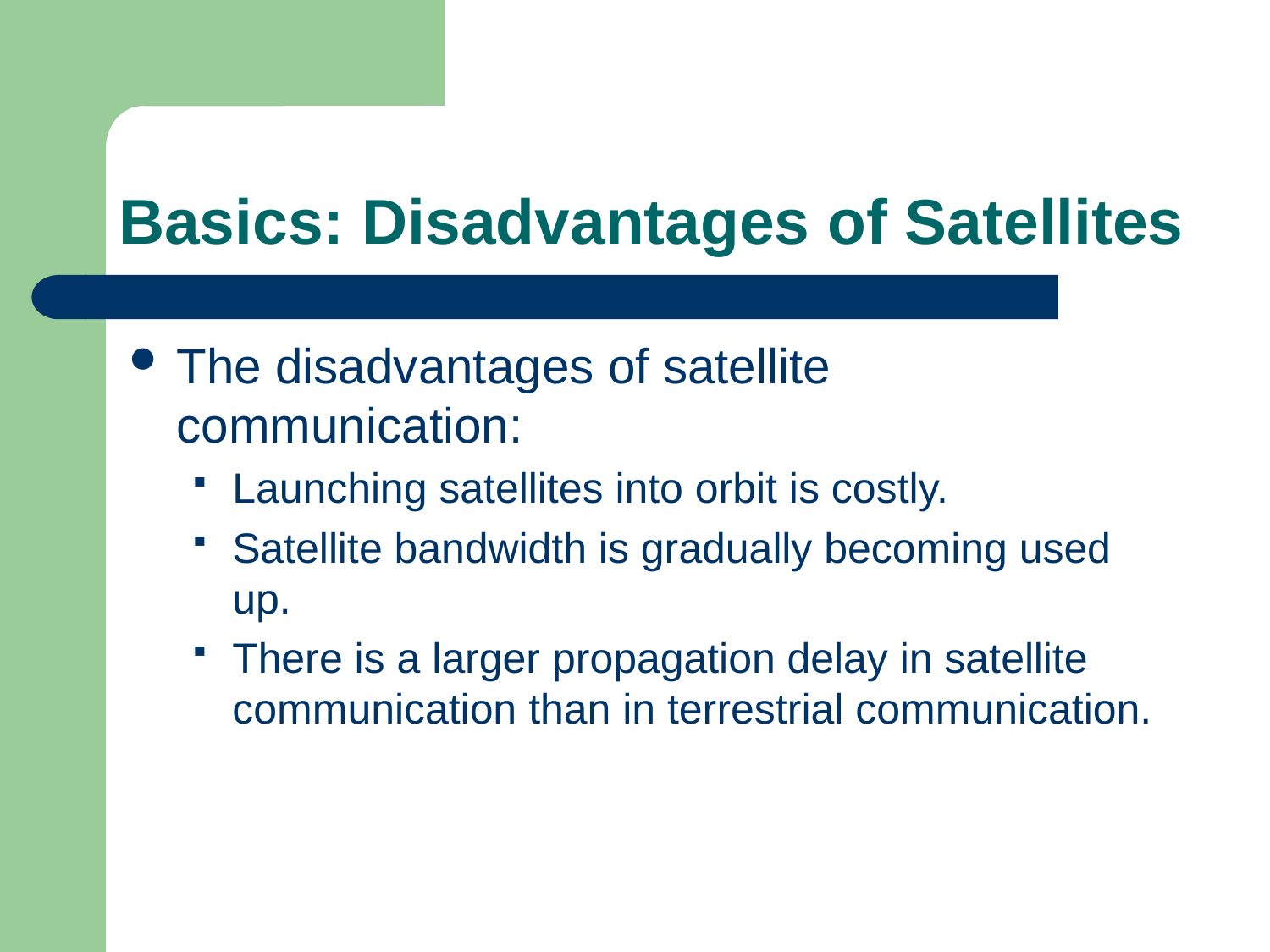

# Basics: Disadvantages of Satellites
The disadvantages of satellite communication:
Launching satellites into orbit is costly.
Satellite bandwidth is gradually becoming used up.
There is a larger propagation delay in satellite communication than in terrestrial communication.